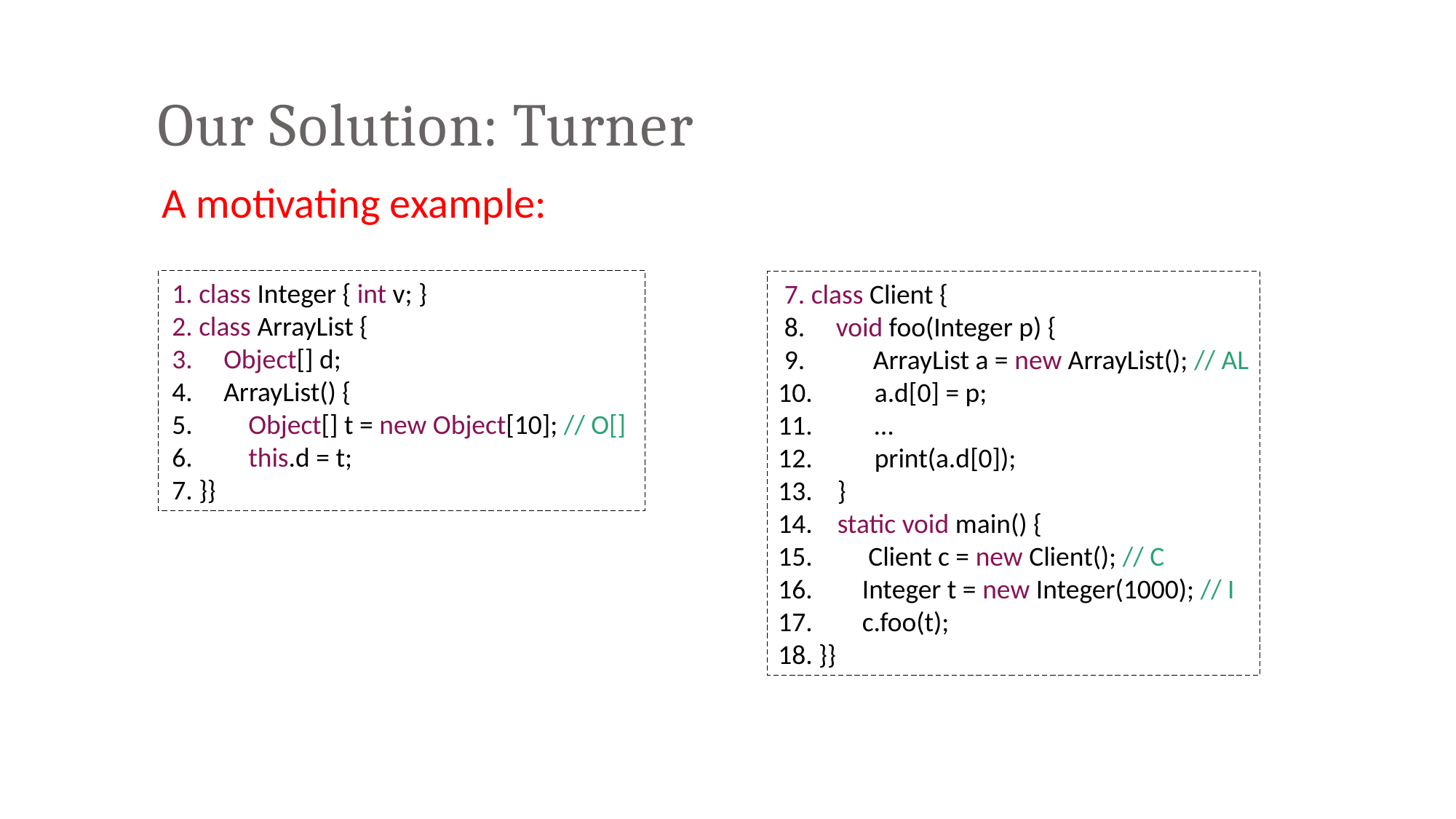

# Our Solution: Turner
A motivating example:
1. class Integer { int v; }
2. class ArrayList {
3.     Object[] d;
4.     ArrayList() {
5.         Object[] t = new Object[10]; // O[]
6.         this.d = t;
7. }}
 7. class Client {
 8.     void foo(Integer p) {
 9.           ArrayList a = new ArrayList(); // AL
10.          a.d[0] = p;
11.          …
12.          print(a.d[0]);
13.    }
14.    static void main() {
15.         Client c = new Client(); // C
16.        Integer t = new Integer(1000); // I
17.        c.foo(t);
18. }}
ECOOP 2021 virtual